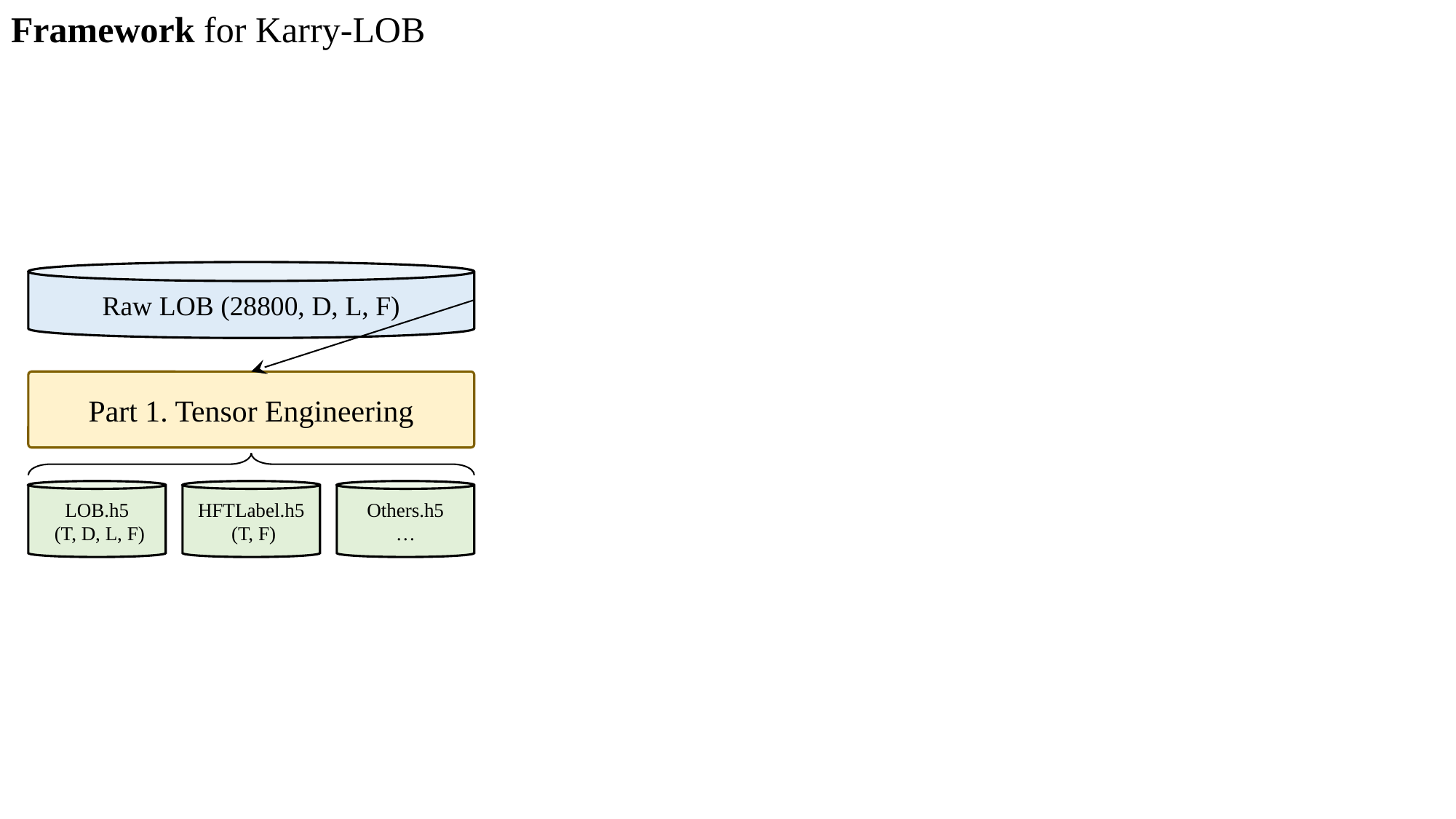

Framework for Karry-LOB

Raw LOB (28800, D, L, F)
Part 1. Tensor Engineering
LOB.h5
 (T, D, L, F)
HFTLabel.h5
 (T, F)
Others.h5
…